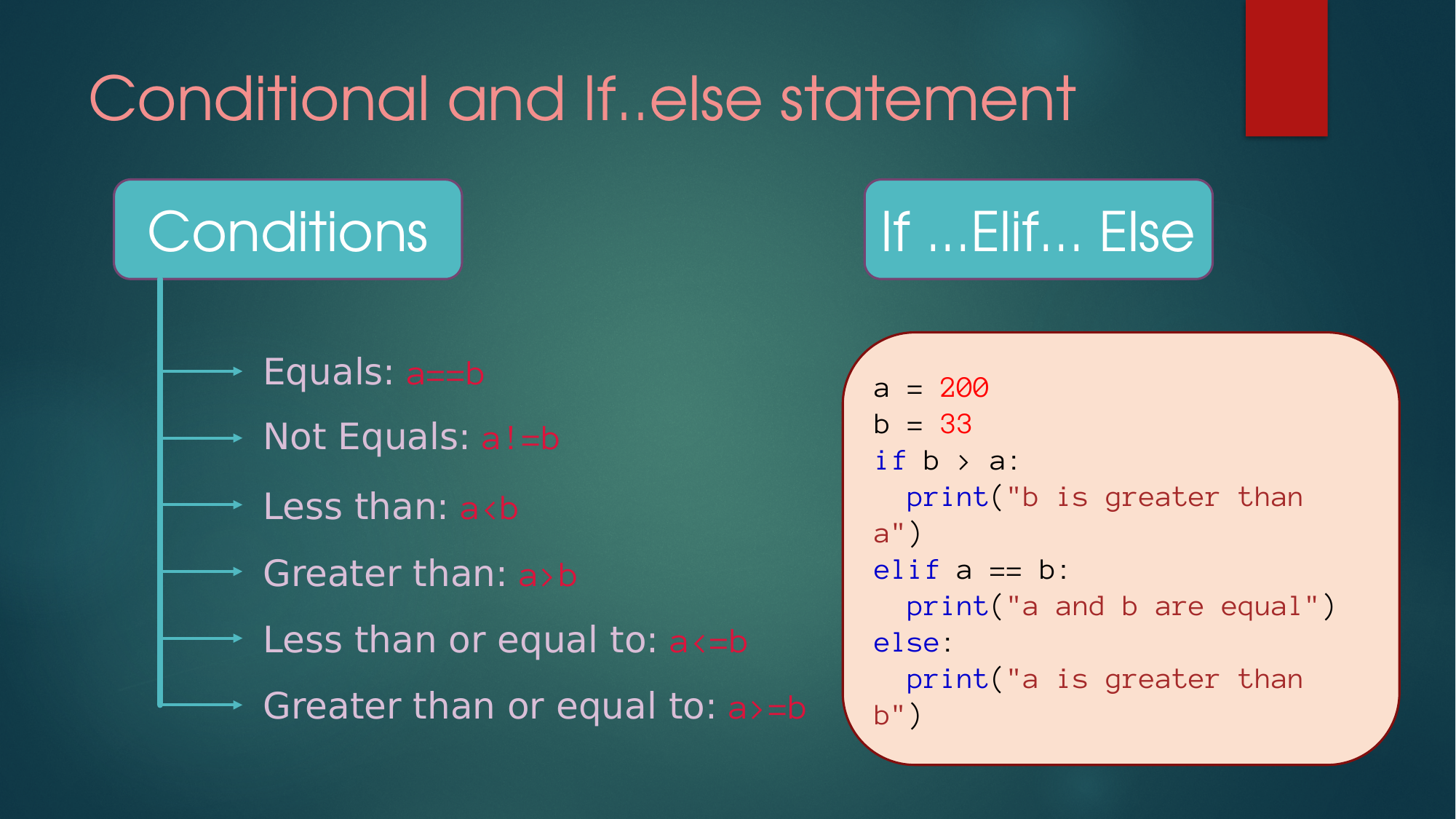

# Conditional and If..else statement
Conditions
If ...Elif... Else

a = 200
b = 33
if b > a:
  print("b is greater than a")
elif a == b:
  print("a and b are equal")
else:
  print("a is greater than b")
Equals: a==b

Not Equals: a!=b
Less than: a<b
Greater than: a>b
Less than or equal to: a<=b
Greater than or equal to: a>=b